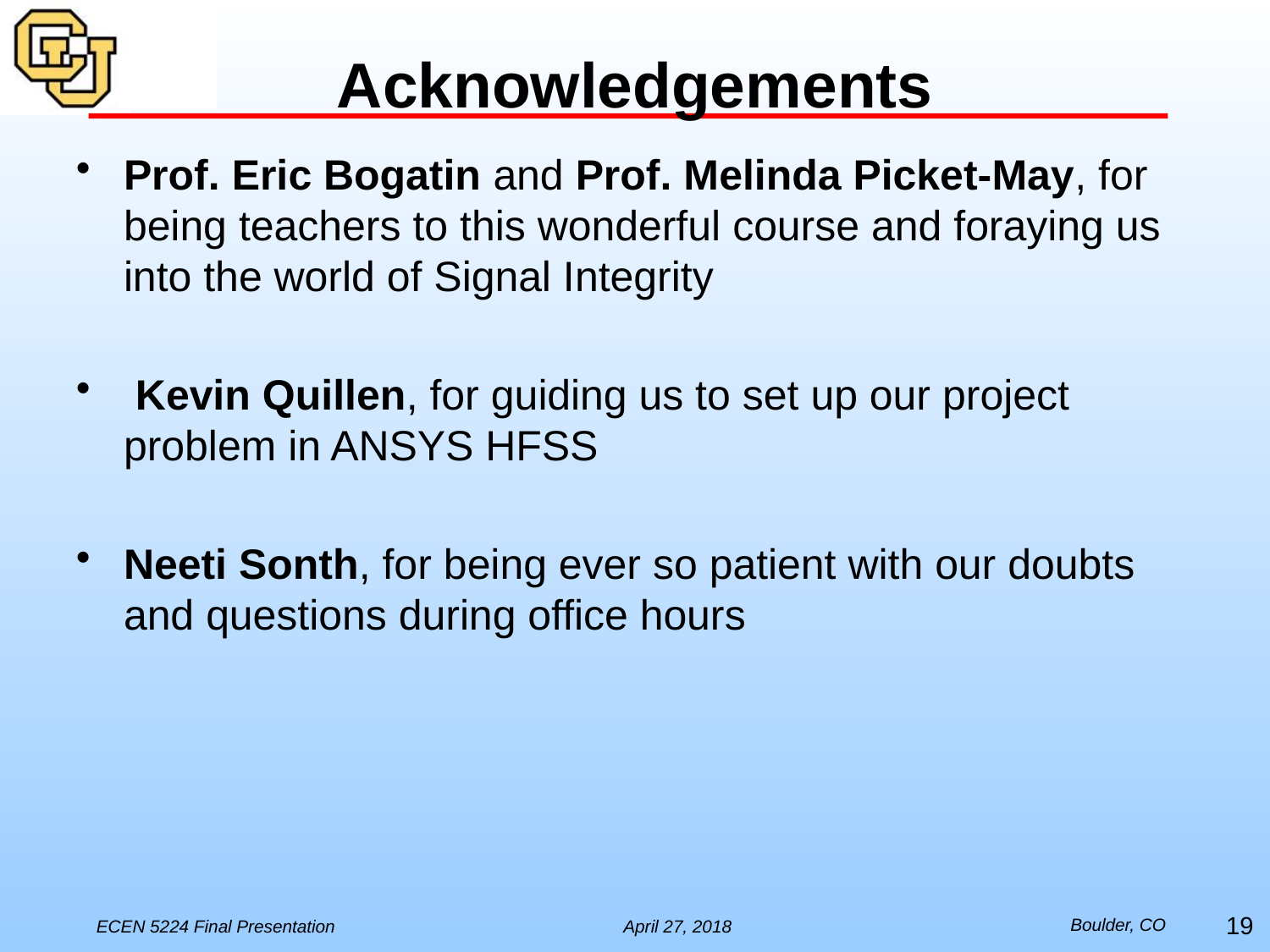

# Acknowledgements
Prof. Eric Bogatin and Prof. Melinda Picket-May, for being teachers to this wonderful course and foraying us into the world of Signal Integrity

 Kevin Quillen, for guiding us to set up our project problem in ANSYS HFSS

Neeti Sonth, for being ever so patient with our doubts and questions during office hours
19
Boulder, CO
ECEN 5224 Final Presentation
April 27, 2018